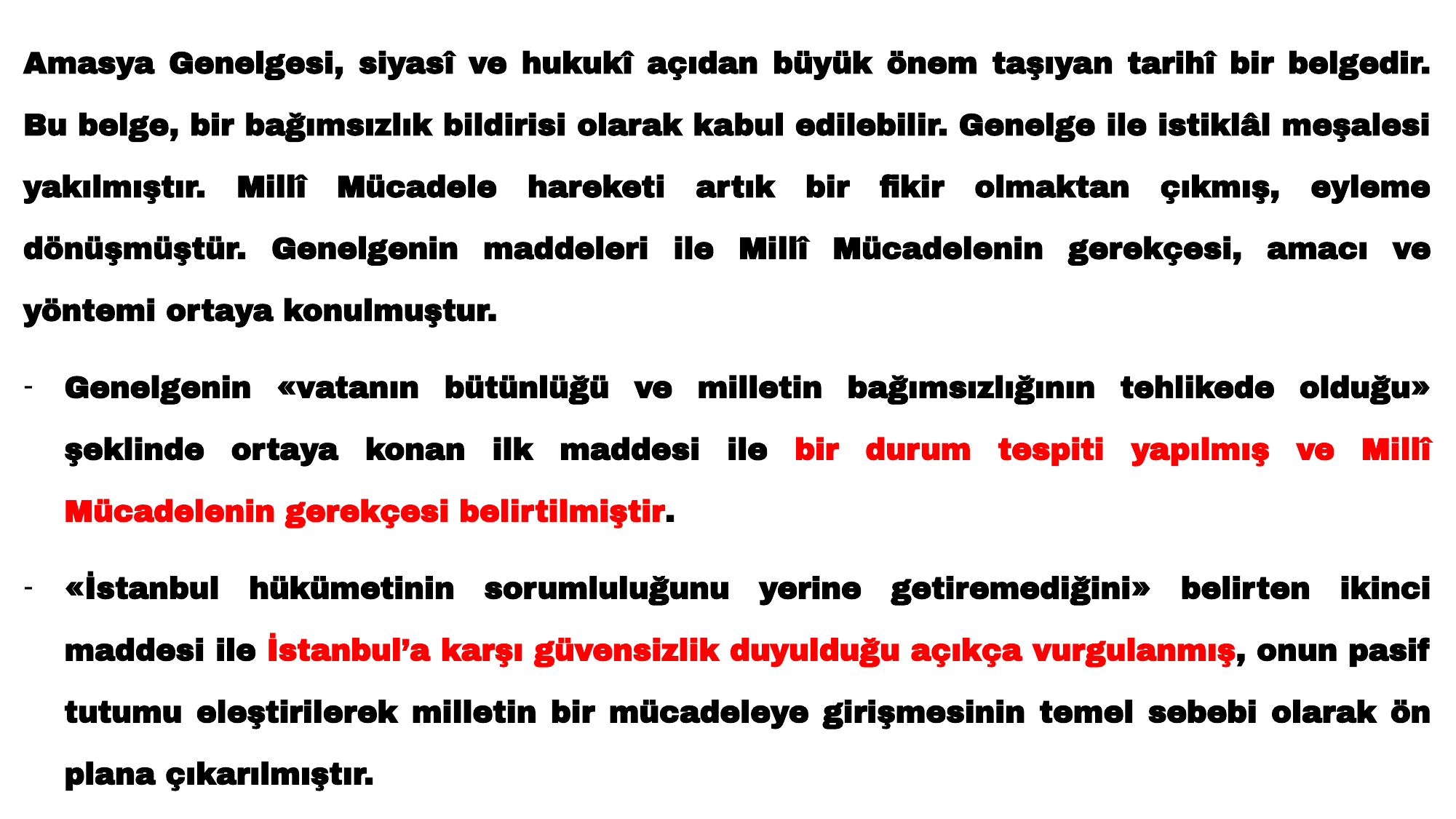

#
Amasya Genelgesi, siyasî ve hukukî açıdan büyük önem taşıyan tarihî bir belgedir. Bu belge, bir bağımsızlık bildirisi olarak kabul edilebilir. Genelge ile istiklâl meşalesi yakılmıştır. Millî Mücadele hareketi artık bir fikir olmaktan çıkmış, eyleme dönüşmüştür. Genelgenin maddeleri ile Millî Mücadelenin gerekçesi, amacı ve yöntemi ortaya konulmuştur.
Genelgenin «vatanın bütünlüğü ve milletin bağımsızlığının tehlikede olduğu» şeklinde ortaya konan ilk maddesi ile bir durum tespiti yapılmış ve Millî Mücadelenin gerekçesi belirtilmiştir.
«İstanbul hükümetinin sorumluluğunu yerine getiremediğini» belirten ikinci maddesi ile İstanbul’a karşı güvensizlik duyulduğu açıkça vurgulanmış, onun pasif tutumu eleştirilerek milletin bir mücadeleye girişmesinin temel sebebi olarak ön plana çıkarılmıştır.